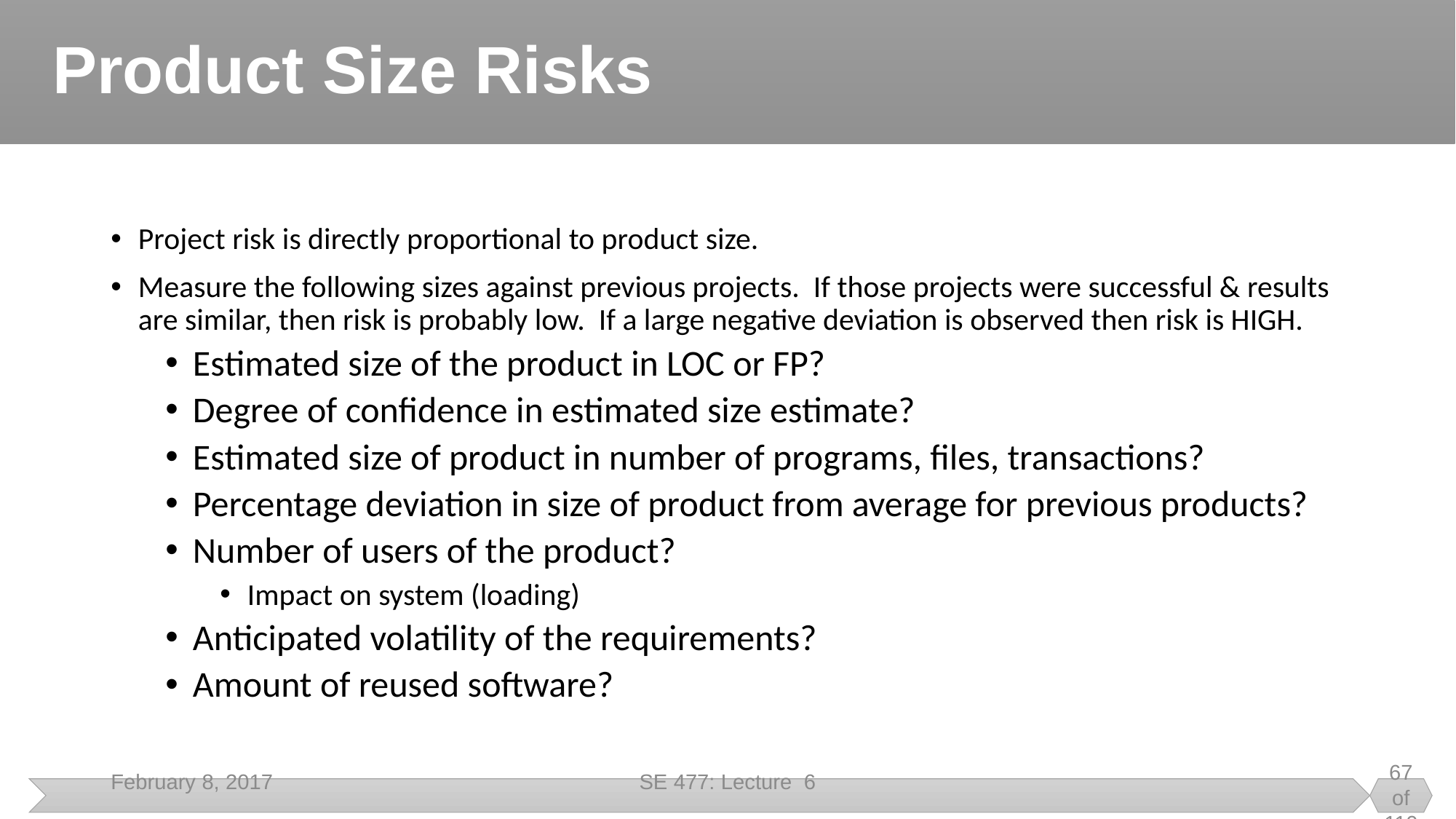

# Product Size Risks

Project risk is directly proportional to product size.
Measure the following sizes against previous projects.  If those projects were successful & results are similar, then risk is probably low.  If a large negative deviation is observed then risk is HIGH.
Estimated size of the product in LOC or FP?
Degree of confidence in estimated size estimate?
Estimated size of product in number of programs, files, transactions?
Percentage deviation in size of product from average for previous products?
Number of users of the product?
Impact on system (loading)
Anticipated volatility of the requirements?
Amount of reused software?

February 8, 2017
SE 477: Lecture  6
67 of 110